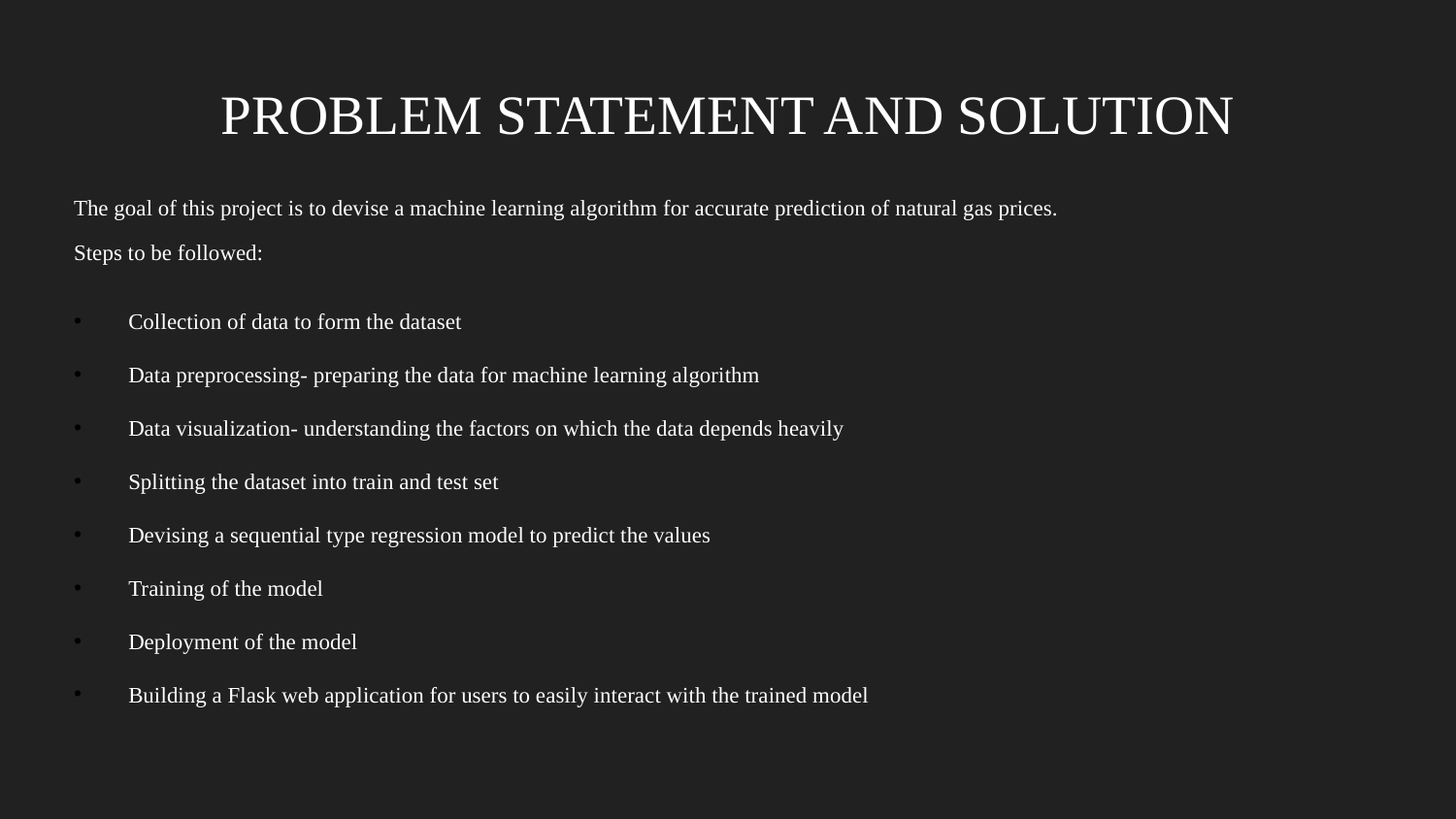

# PROBLEM STATEMENT AND SOLUTION
The goal of this project is to devise a machine learning algorithm for accurate prediction of natural gas prices.
Steps to be followed:
Collection of data to form the dataset
Data preprocessing- preparing the data for machine learning algorithm
Data visualization- understanding the factors on which the data depends heavily
Splitting the dataset into train and test set
Devising a sequential type regression model to predict the values
Training of the model
Deployment of the model
Building a Flask web application for users to easily interact with the trained model